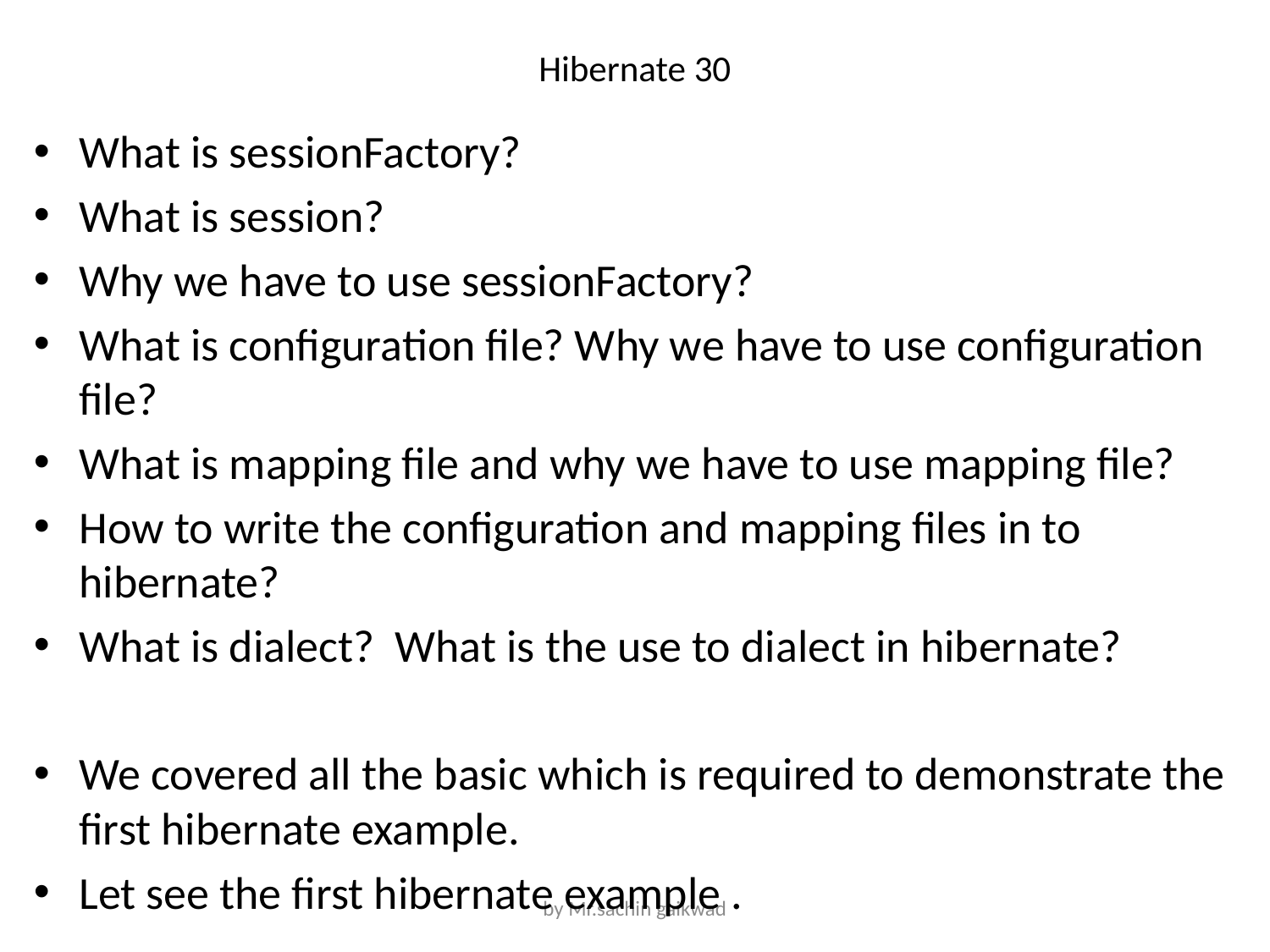

# Hibernate 30
What is sessionFactory?
What is session?
Why we have to use sessionFactory?
What is configuration file? Why we have to use configuration file?
What is mapping file and why we have to use mapping file?
How to write the configuration and mapping files in to hibernate?
What is dialect?  What is the use to dialect in hibernate?

We covered all the basic which is required to demonstrate the first hibernate example.
Let see the first hibernate example .

by Mr.sachin gaikwad